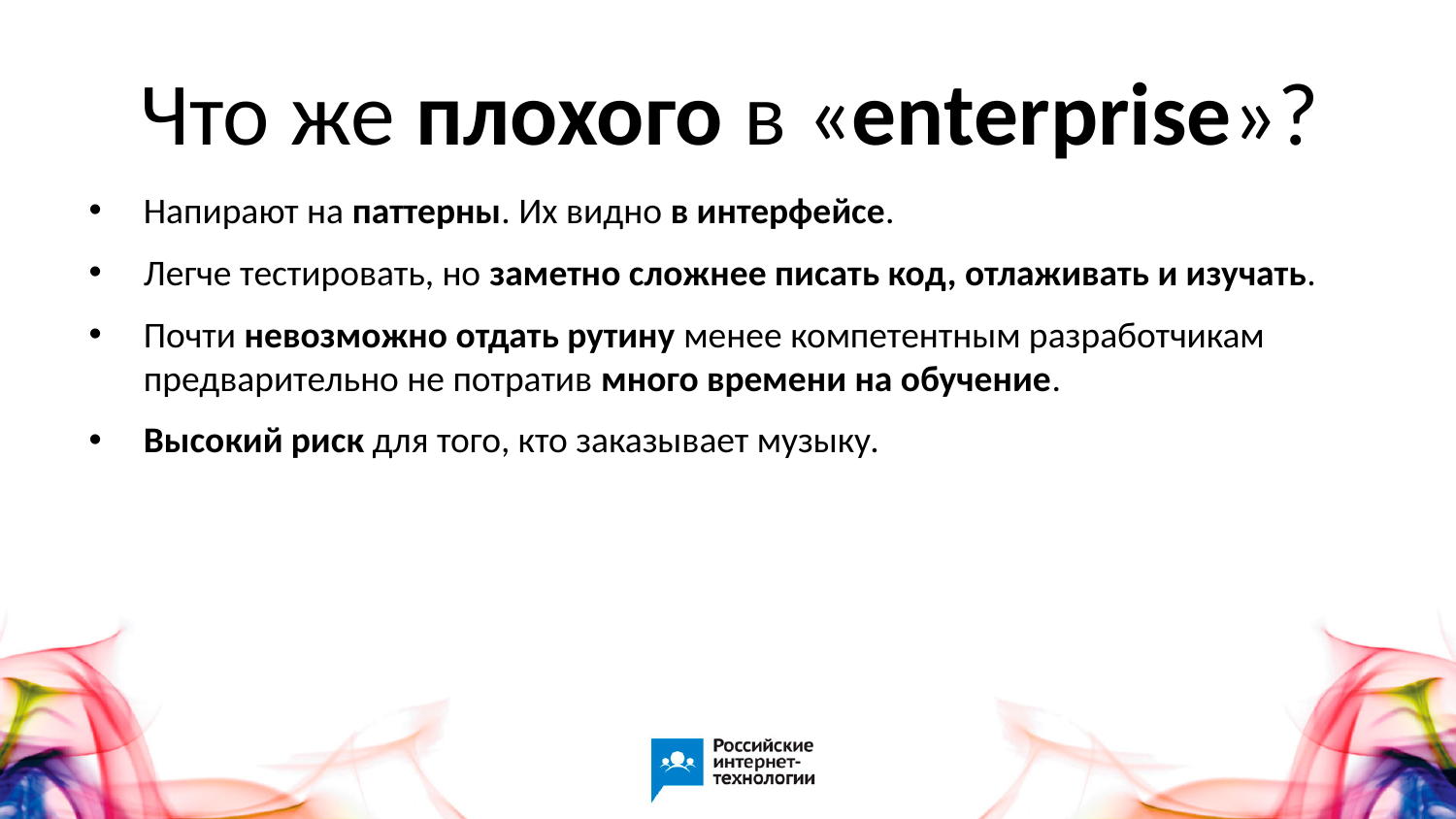

# Что же плохого в «enterprise»?
Напирают на паттерны. Их видно в интерфейсе.
Легче тестировать, но заметно сложнее писать код, отлаживать и изучать.
Почти невозможно отдать рутину менее компетентным разработчикам предварительно не потратив много времени на обучение.
Высокий риск для того, кто заказывает музыку.